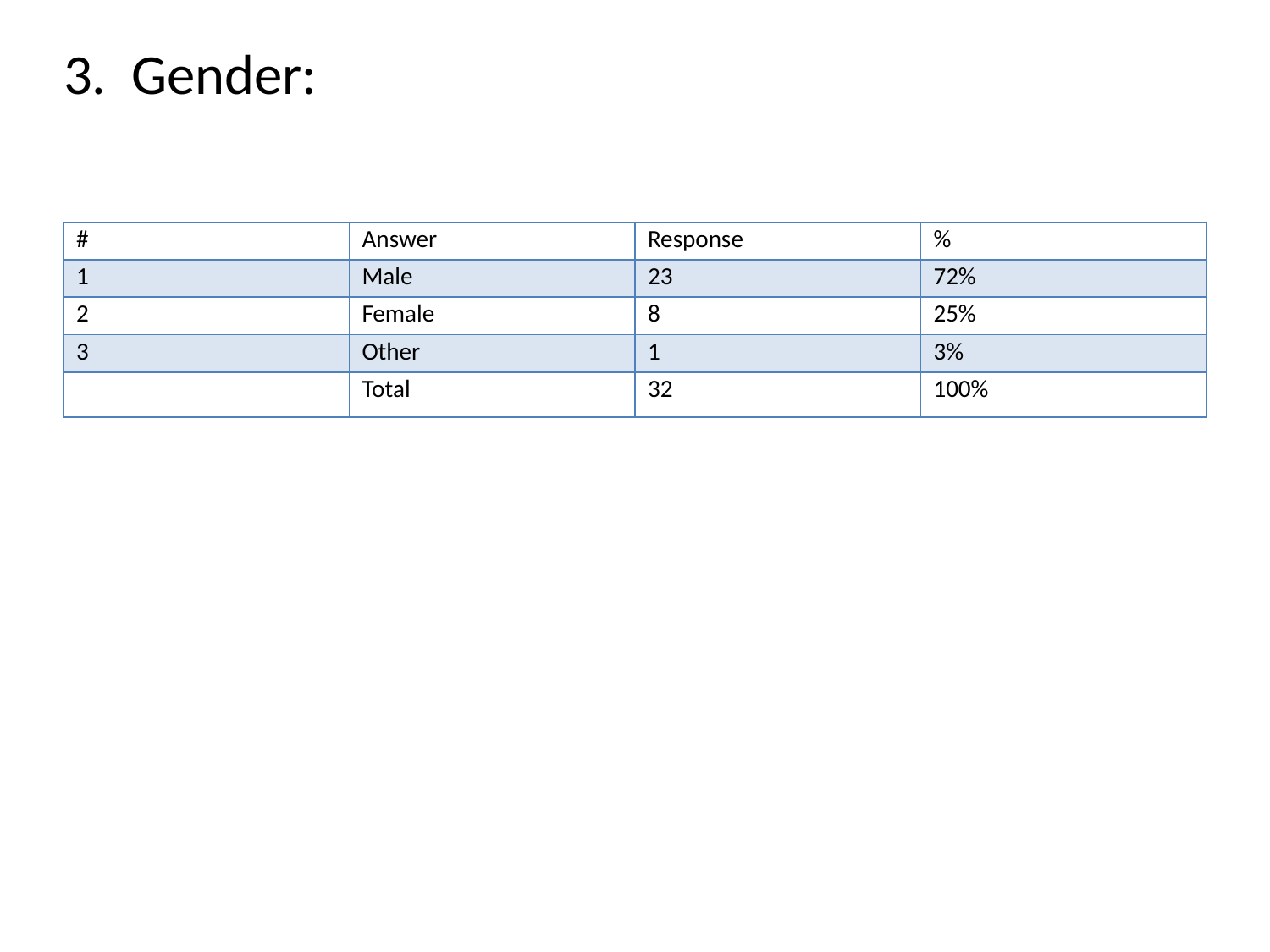

# 3.  Gender:
| # | Answer | Response | % |
| --- | --- | --- | --- |
| 1 | Male | 23 | 72% |
| 2 | Female | 8 | 25% |
| 3 | Other | 1 | 3% |
|  | Total | 32 | 100% |